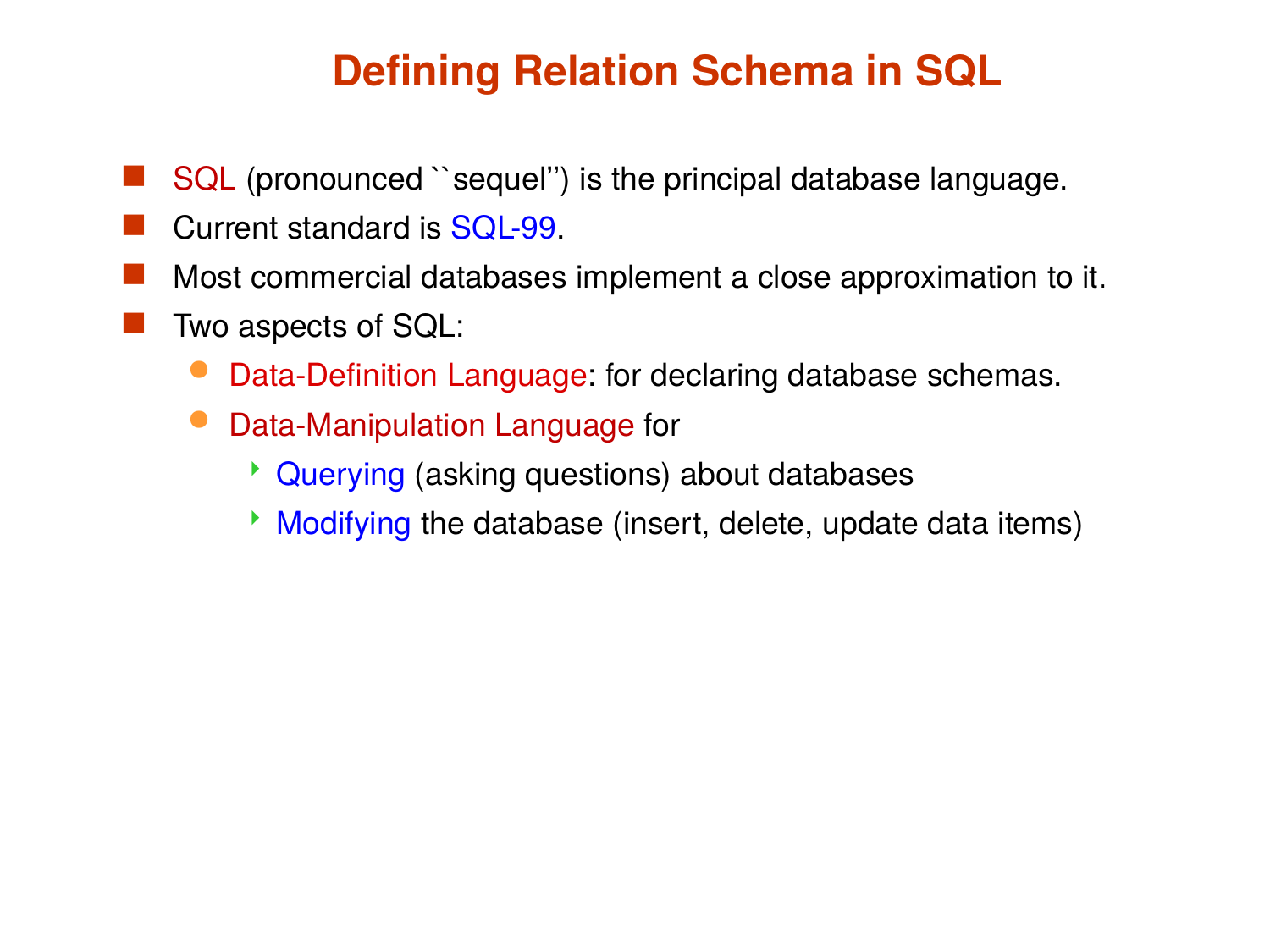

# Defining Relation Schema in SQL
SQL (pronounced ``sequel’’) is the principal database language.
Current standard is SQL-99.
Most commercial databases implement a close approximation to it.
Two aspects of SQL:
Data-Definition Language: for declaring database schemas.
Data-Manipulation Language for
Querying (asking questions) about databases
Modifying the database (insert, delete, update data items)